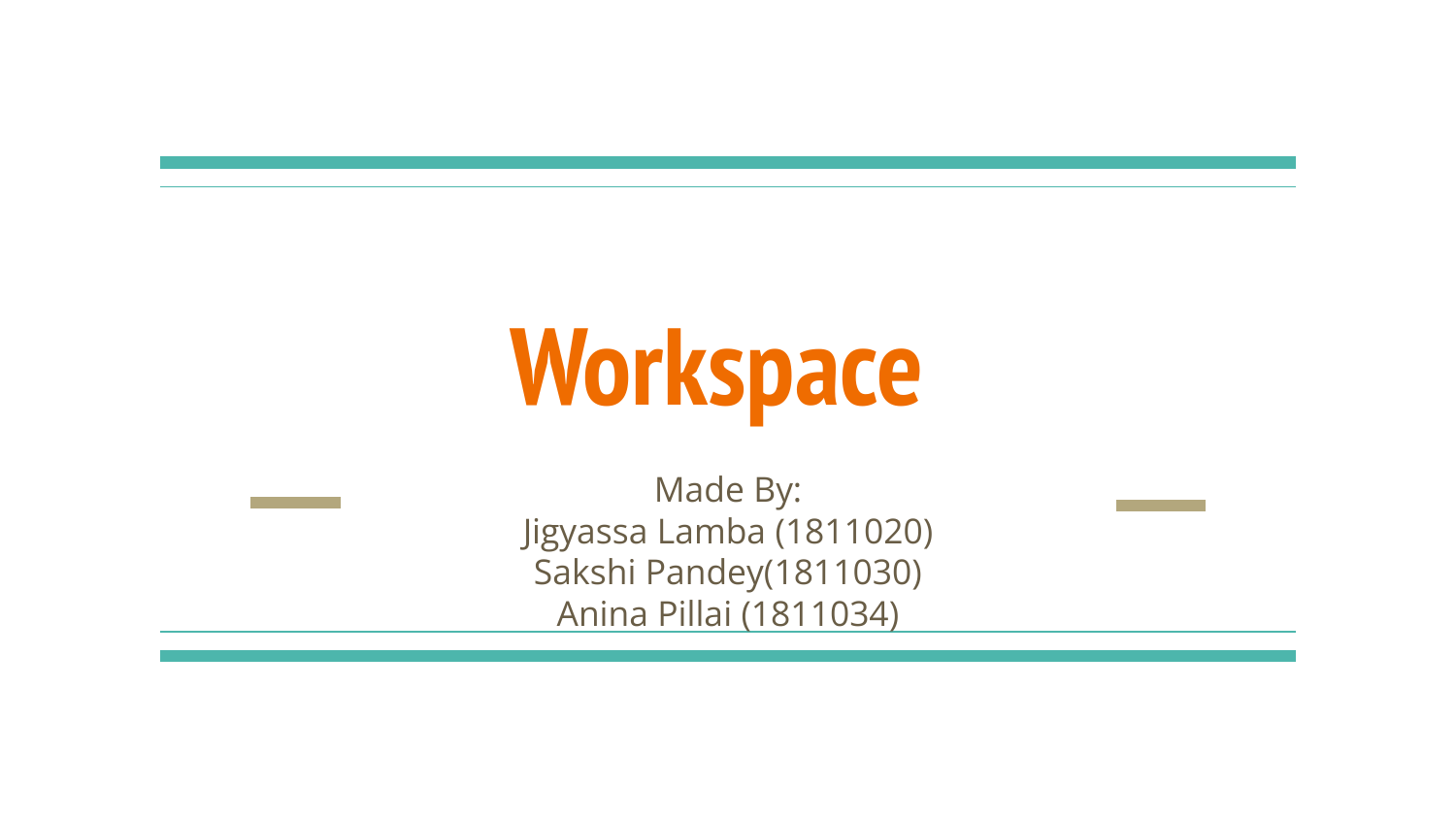

# Workspace
Made By:
Jigyassa Lamba (1811020)
Sakshi Pandey(1811030)
Anina Pillai (1811034)